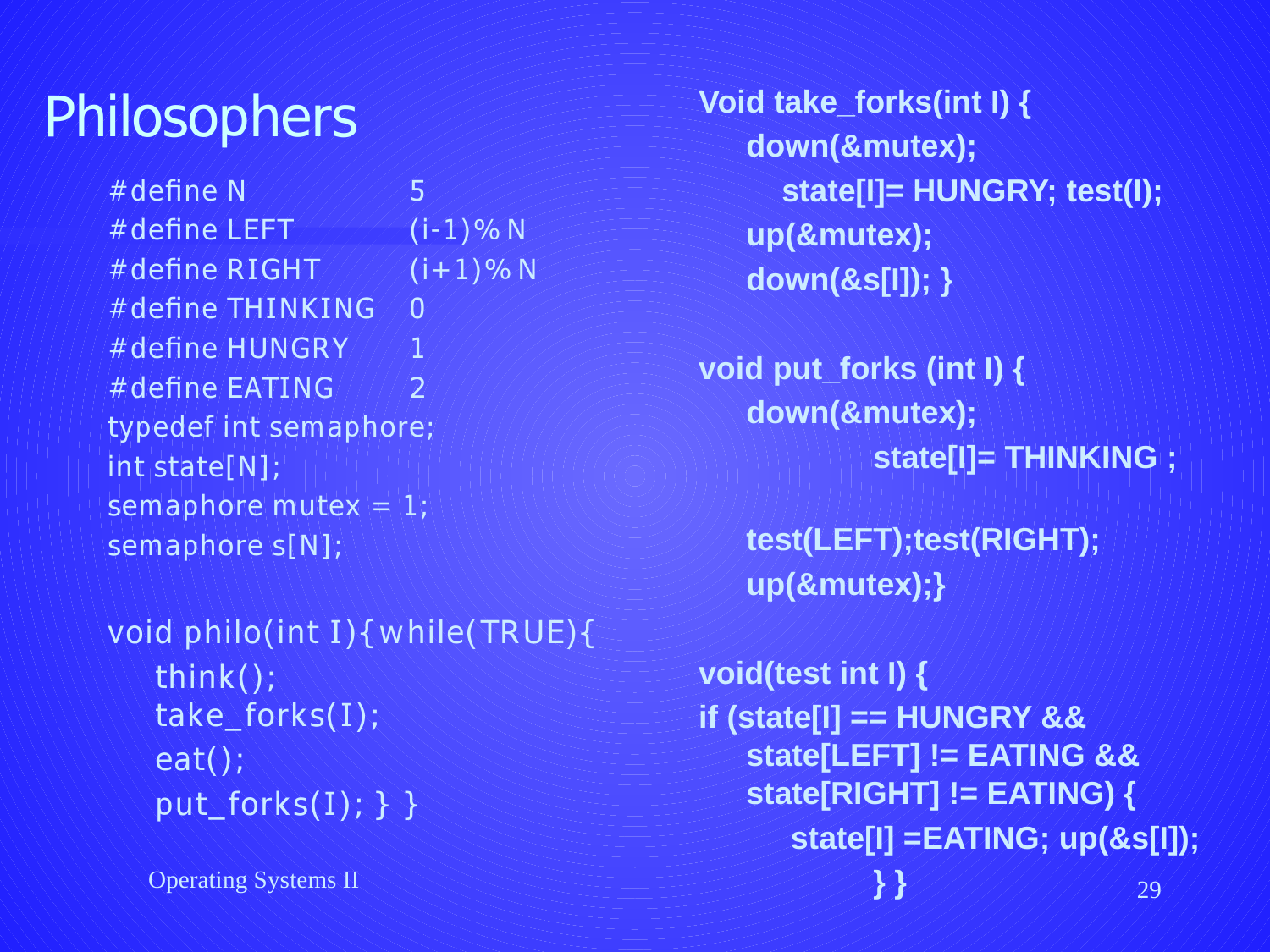

# Philosophers
Void take_forks(int I) {
	down(&mutex);
	    state[I]= HUNGRY; test(I);
	up(&mutex);
	down(&s[I]); }

void put_forks (int I) {
	down(&mutex);
		state[I]= THINKING ;
		test(LEFT);test(RIGHT);
	up(&mutex);}

void(test int I) {
if (state[I] == HUNGRY && state[LEFT] != EATING && state[RIGHT] != EATING) {
	     state[I] =EATING; up(&s[I]);
		} }

#define N		5
#define LEFT	(i-1)%N
#define RIGHT 	(i+1)%N
#define THINKING	0
#define HUNGRY	1
#define EATING	2
typedef int semaphore;
int state[N];
semaphore mutex = 1;
semaphore s[N];

void philo(int I){while(TRUE){
	think();
take_forks(I);
	eat();
	put_forks(I); } }

Operating Systems II
29